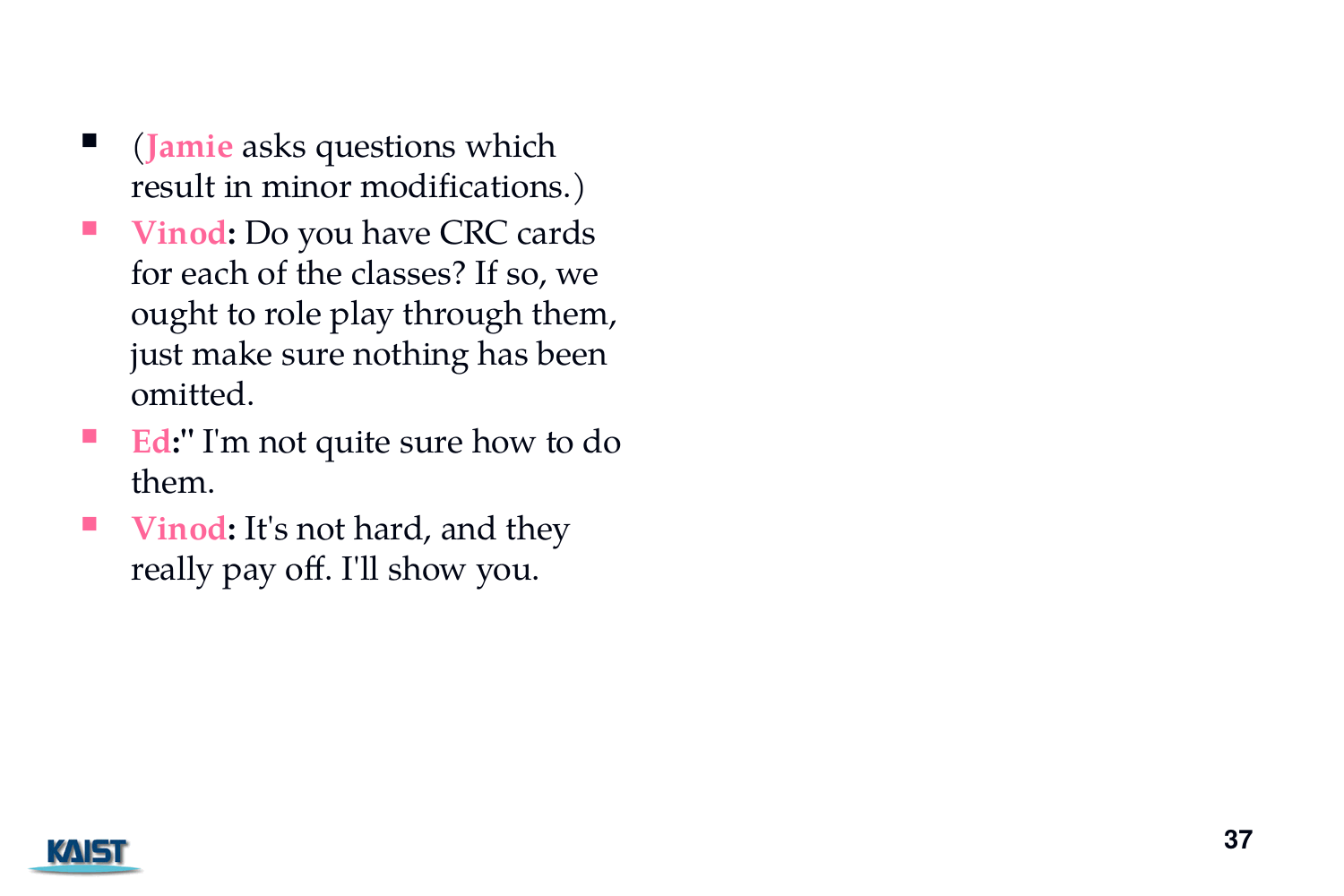

(Jamie asks questions which result in minor modifications.)
Vinod: Do you have CRC cards for each of the classes? If so, we ought to role play through them, just make sure nothing has been omitted.
Ed:" I'm not quite sure how to do them.
Vinod: It's not hard, and they really pay off. I'll show you.

37
37